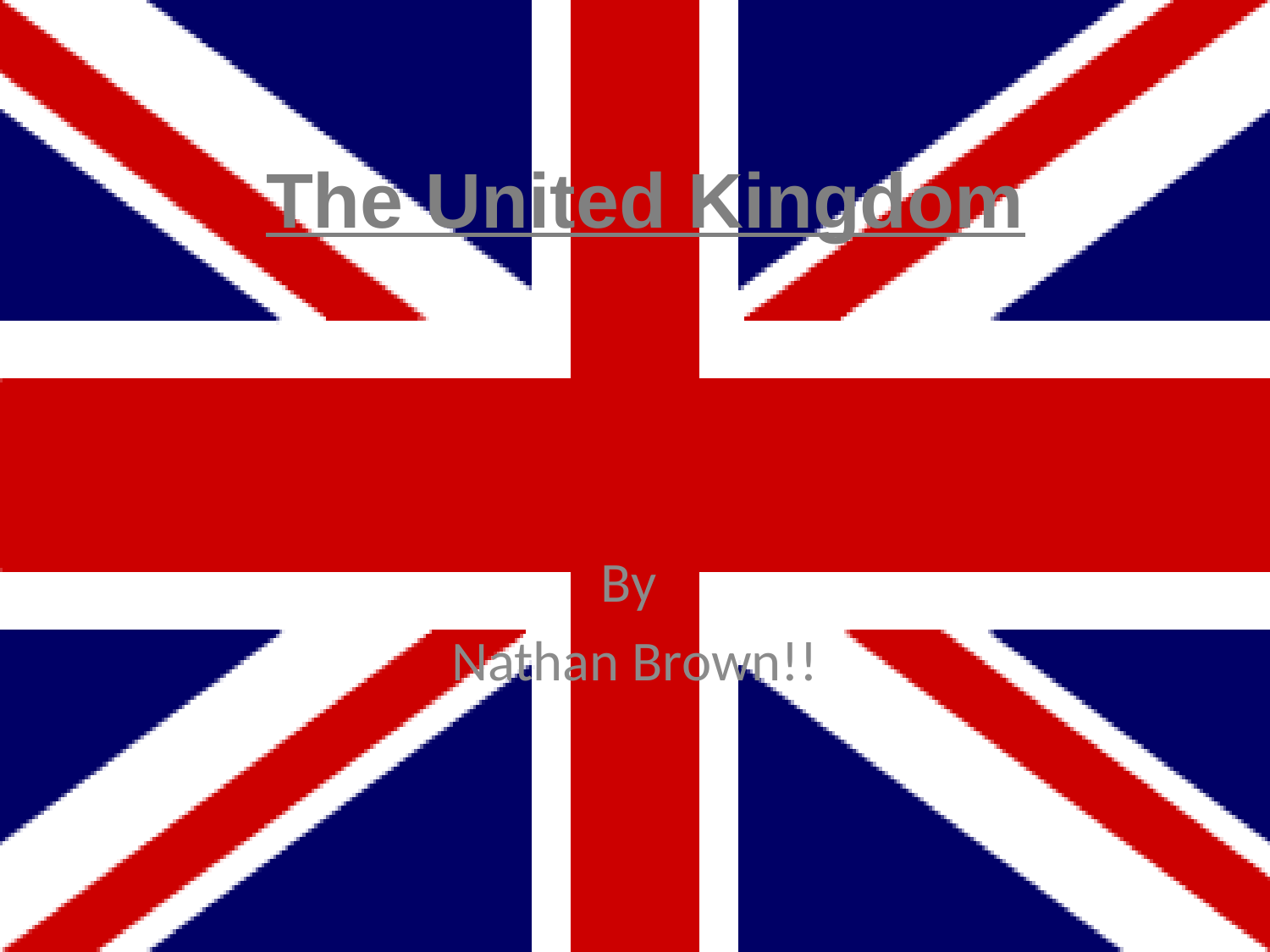

# The United Kingdom
By
Nathan Brown!!